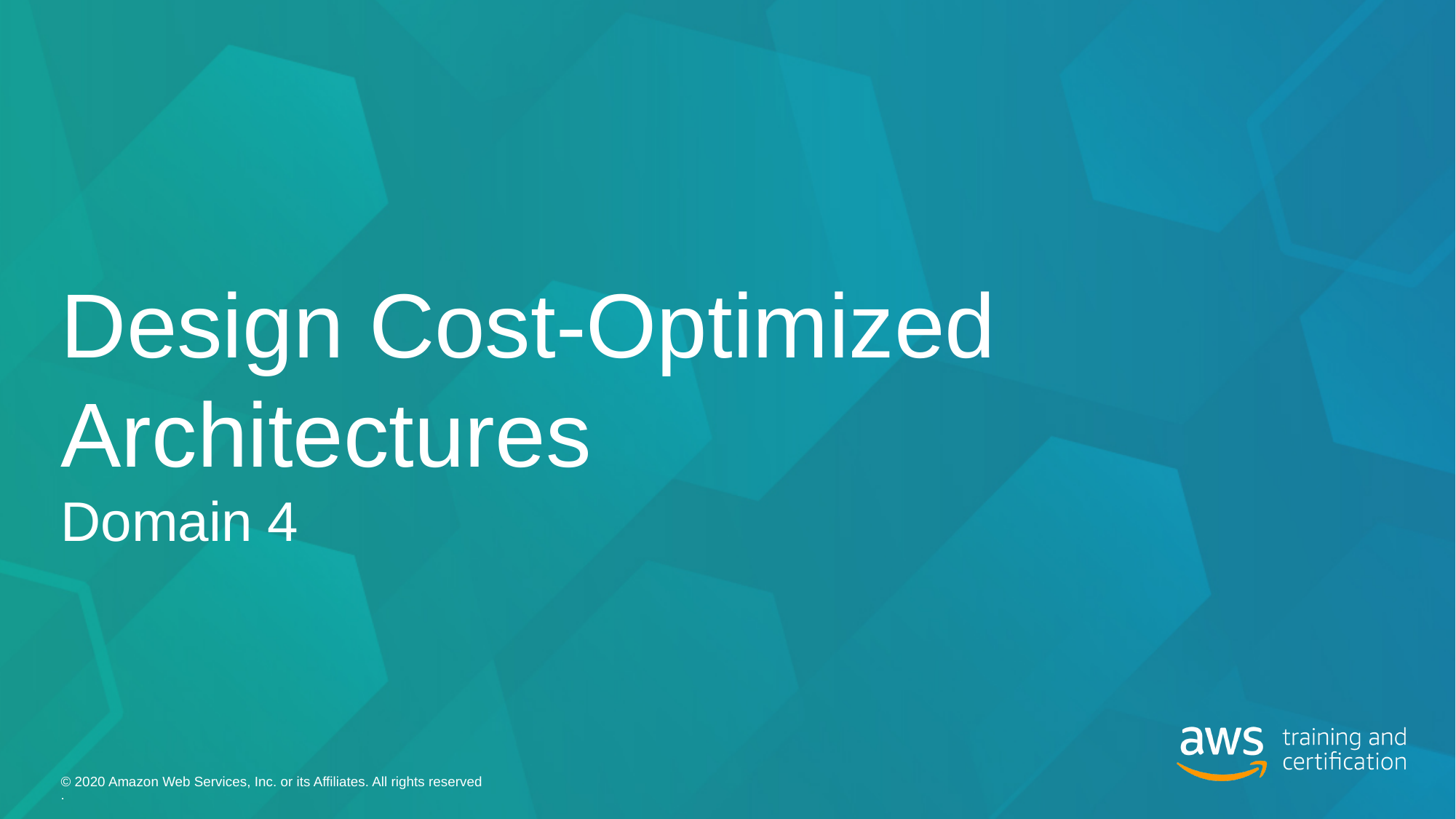

# Design Cost-Optimized Architectures Domain 4
© 2020 Amazon Web Services, Inc. or its Affiliates. All rights reserved.